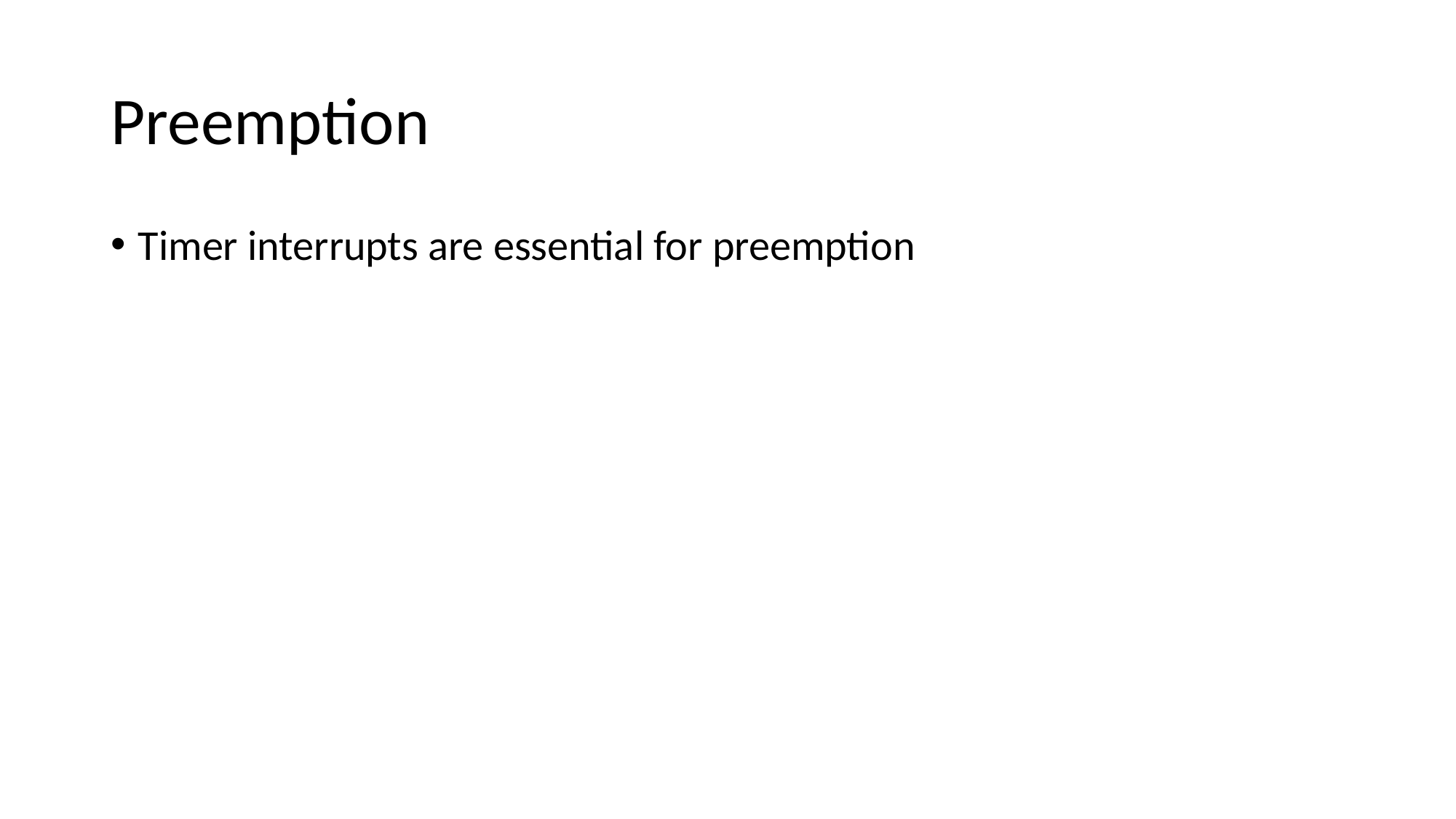

# Preemption
Timer interrupts are essential for preemption